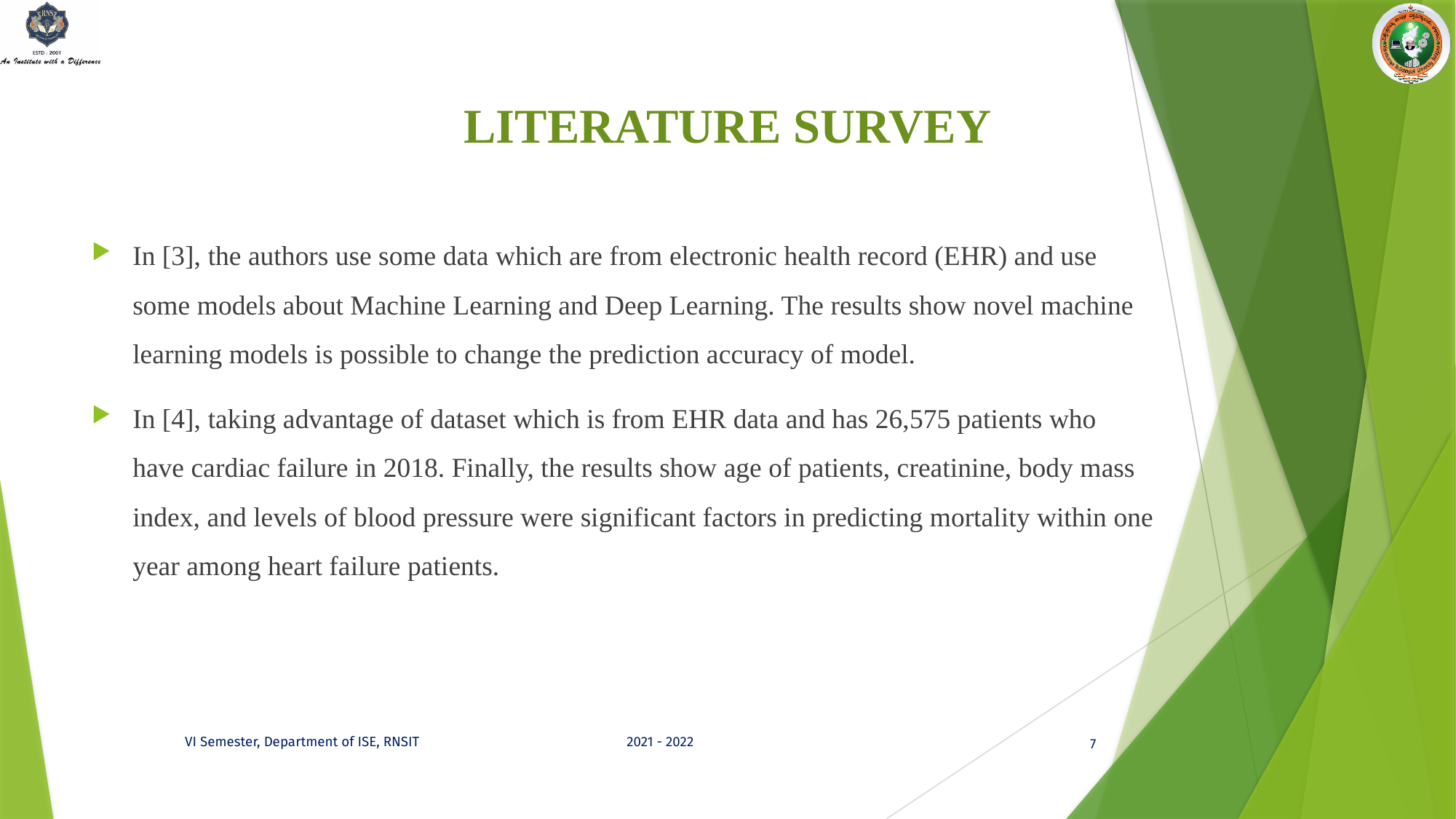

LITERATURE SURVEY
In [3], the authors use some data which are from electronic health record (EHR) and use some models about Machine Learning and Deep Learning. The results show novel machine learning models is possible to change the prediction accuracy of model.
In [4], taking advantage of dataset which is from EHR data and has 26,575 patients who have cardiac failure in 2018. Finally, the results show age of patients, creatinine, body mass index, and levels of blood pressure were significant factors in predicting mortality within one year among heart failure patients.

2021 - 2022
VI Semester, Department of ISE, RNSIT
7